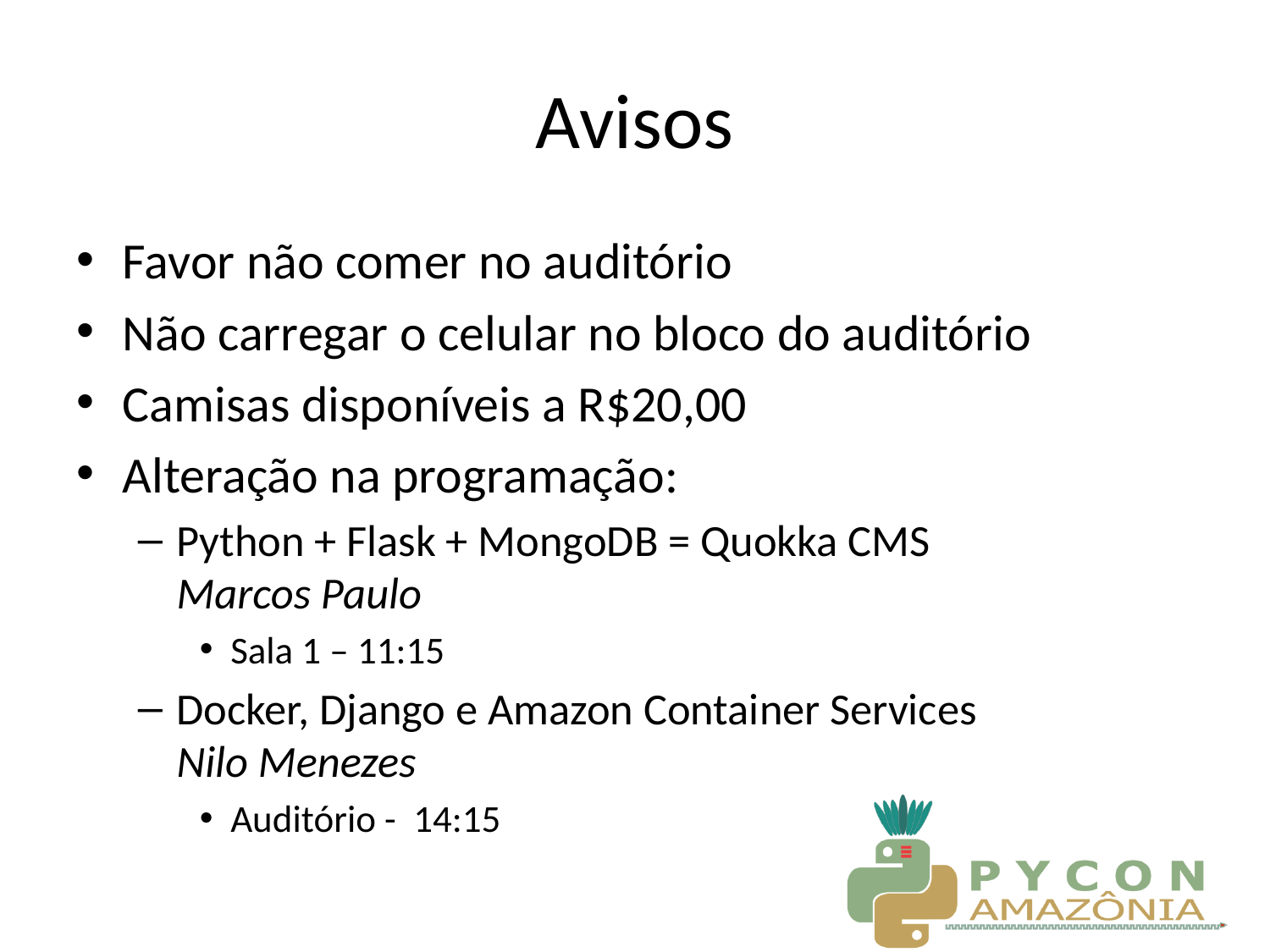

# Avisos
Favor não comer no auditório
Não carregar o celular no bloco do auditório
Camisas disponíveis a R$20,00
Alteração na programação:
Python + Flask + MongoDB = Quokka CMS
Marcos Paulo
Sala 1 – 11:15
Docker, Django e Amazon Container Services
Nilo Menezes
Auditório -  14:15